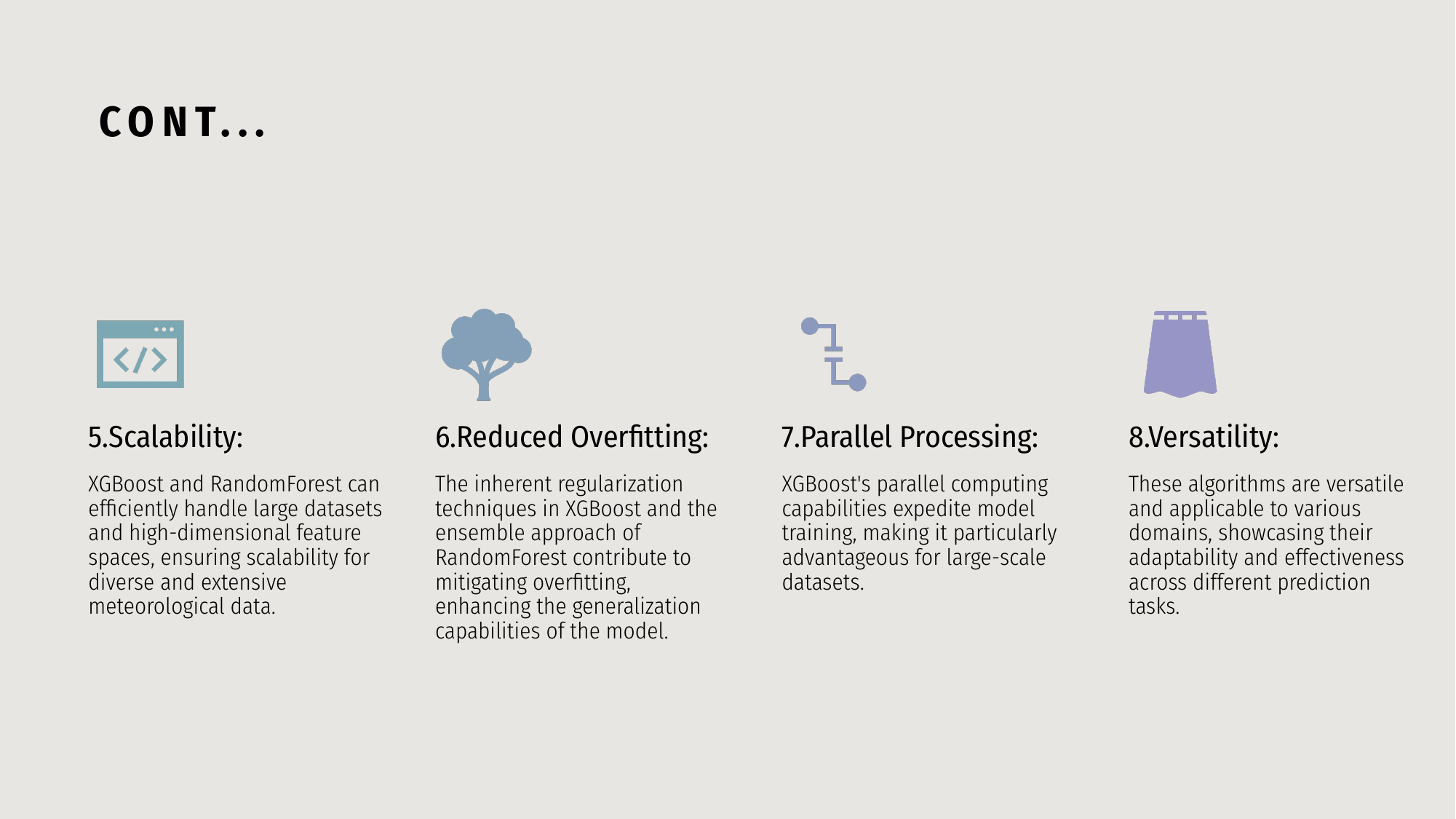

# Cont...
5.Scalability:
XGBoost and RandomForest can efficiently handle large datasets and high-dimensional feature spaces, ensuring scalability for diverse and extensive meteorological data.
6.Reduced Overfitting:
The inherent regularization techniques in XGBoost and the ensemble approach of RandomForest contribute to mitigating overfitting, enhancing the generalization capabilities of the model.
7.Parallel Processing:
XGBoost's parallel computing capabilities expedite model training, making it particularly advantageous for large-scale datasets.
8.Versatility:
These algorithms are versatile and applicable to various domains, showcasing their adaptability and effectiveness across different prediction tasks.